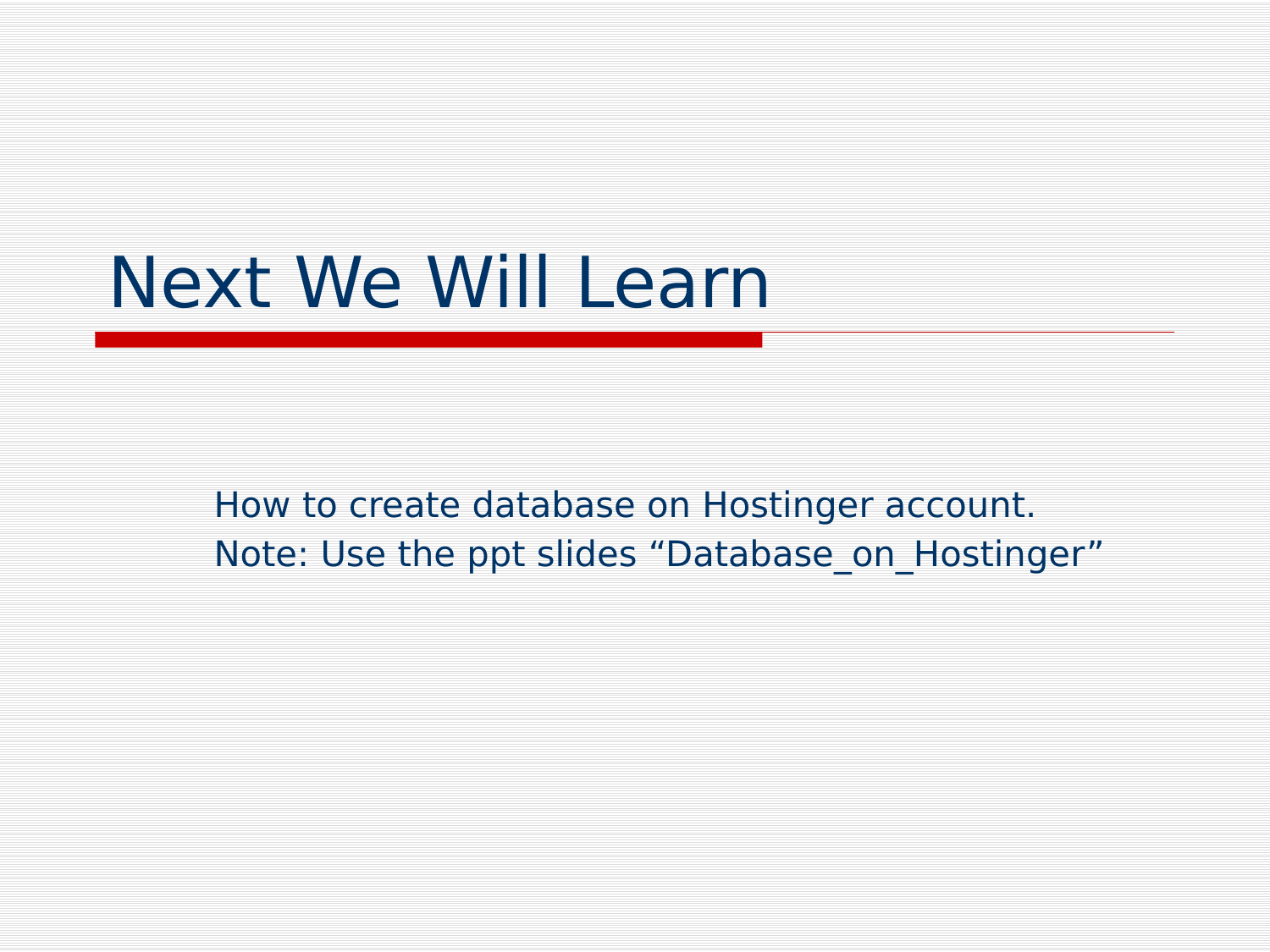

# Next We Will Learn
How to create database on Hostinger account.
Note: Use the ppt slides “Database_on_Hostinger”